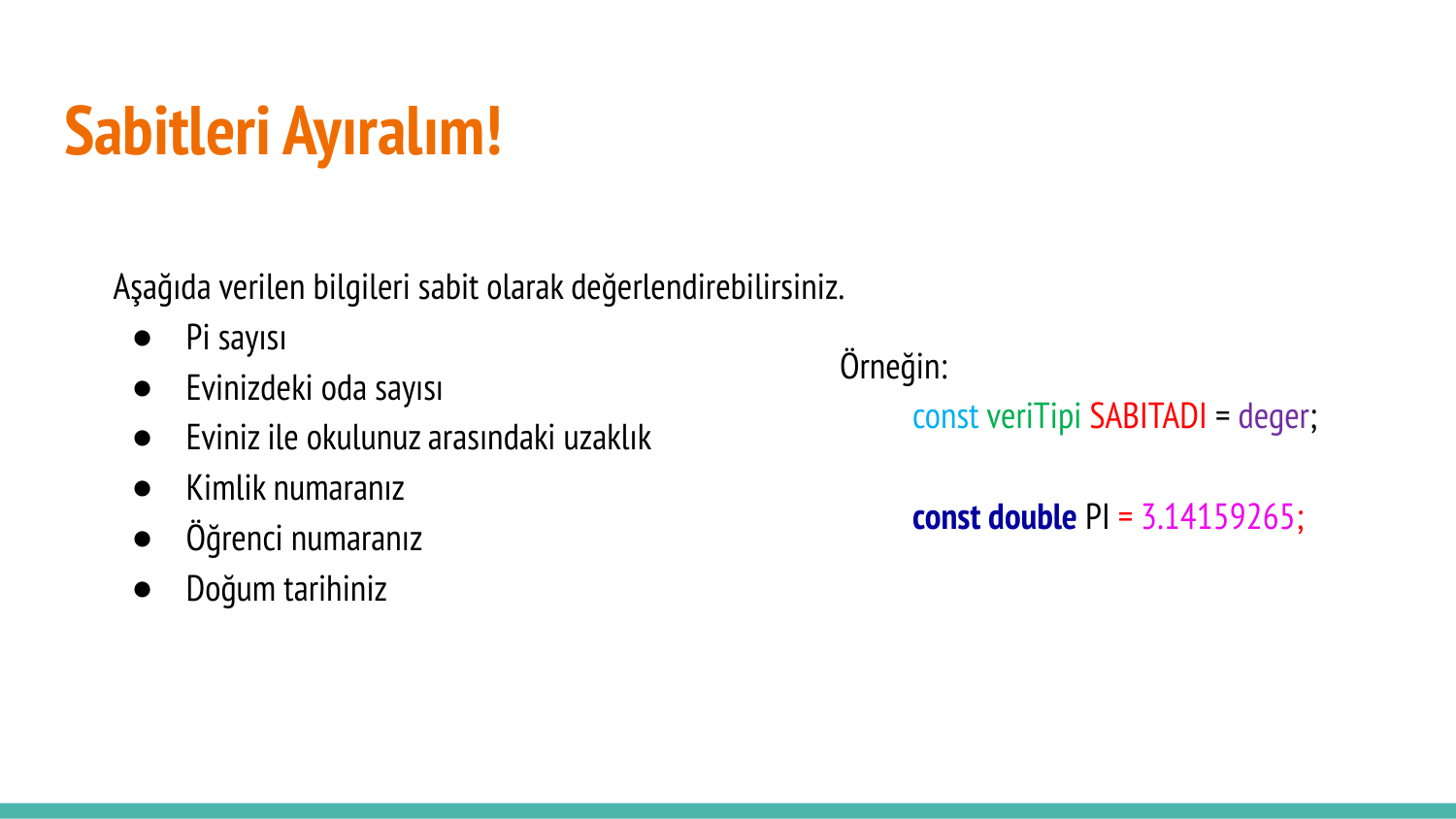

# Sabitleri Ayıralım!
Aşağıda verilen bilgileri sabit olarak değerlendirebilirsiniz.
Pi sayısı
Evinizdeki oda sayısı
Eviniz ile okulunuz arasındaki uzaklık
Kimlik numaranız
Öğrenci numaranız
Doğum tarihiniz

Örneğin:
const veriTipi SABITADI = deger;

const double PI = 3.14159265;